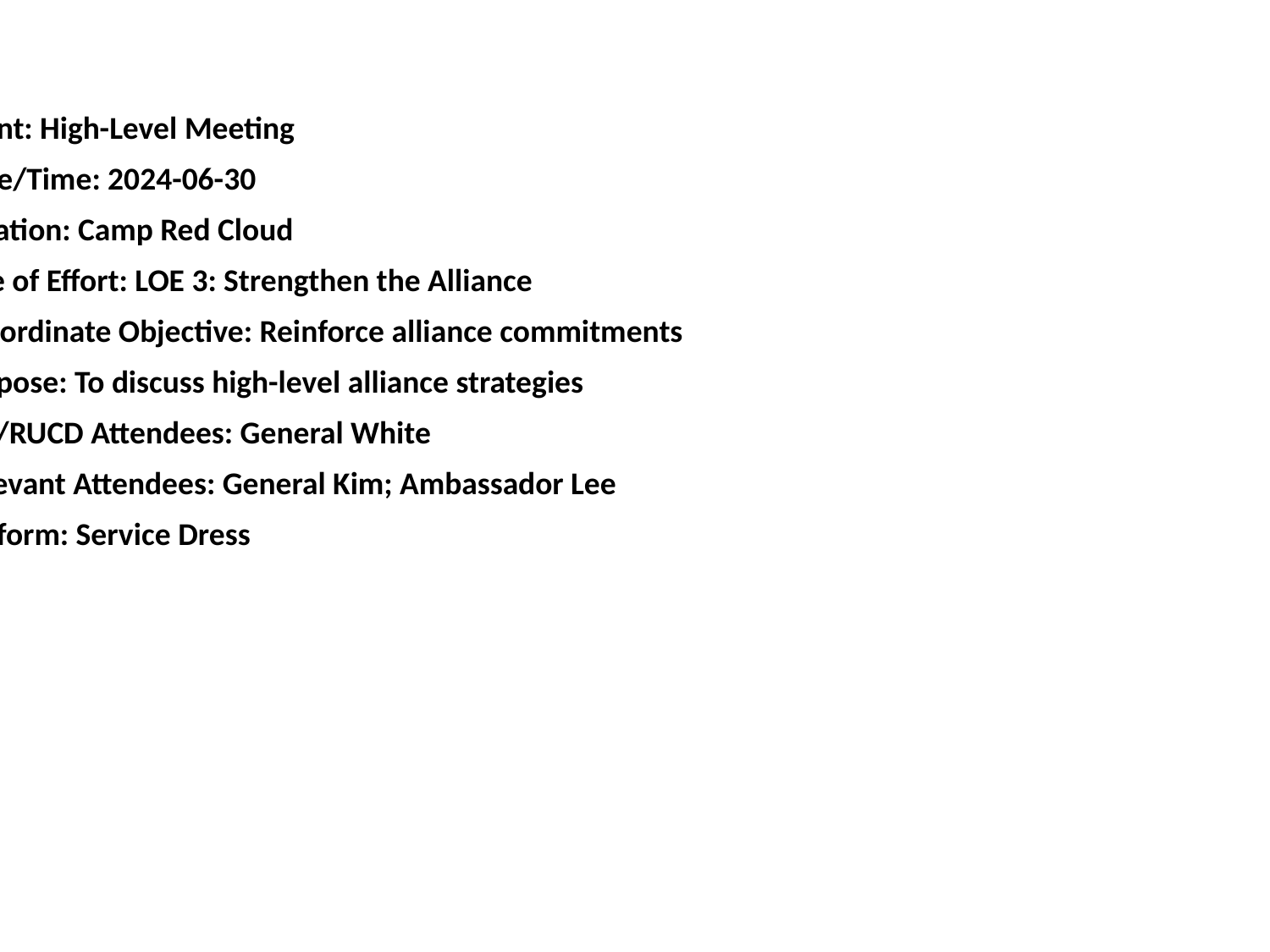

#

Event: High-Level Meeting
Date/Time: 2024-06-30
Location: Camp Red Cloud
Line of Effort: LOE 3: Strengthen the Alliance
Subordinate Objective: Reinforce alliance commitments
Purpose: To discuss high-level alliance strategies
2ID/RUCD Attendees: General White
Relevant Attendees: General Kim; Ambassador Lee
Uniform: Service Dress